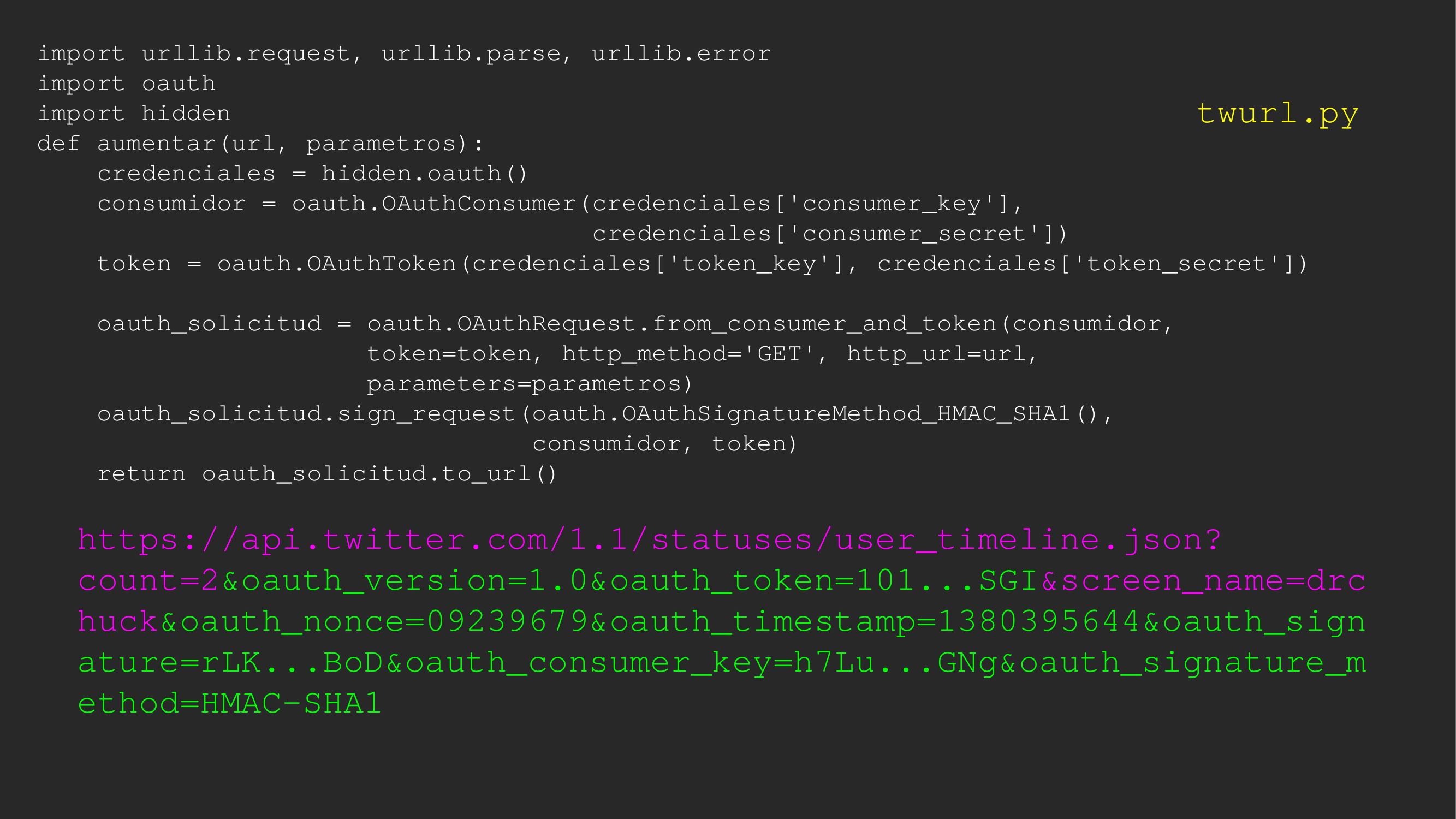

import urllib.request, urllib.parse, urllib.error
import oauth
import hidden
def aumentar(url, parametros):
    credenciales = hidden.oauth()
    consumidor = oauth.OAuthConsumer(credenciales['consumer_key'],
                                     credenciales['consumer_secret'])
    token = oauth.OAuthToken(credenciales['token_key'], credenciales['token_secret'])

    oauth_solicitud = oauth.OAuthRequest.from_consumer_and_token(consumidor,
                      token=token, http_method='GET', http_url=url,
                      parameters=parametros)
    oauth_solicitud.sign_request(oauth.OAuthSignatureMethod_HMAC_SHA1(),
                                 consumidor, token)
    return oauth_solicitud.to_url()
twurl.py
https://api.twitter.com/1.1/statuses/user_timeline.json?count=2&oauth_version=1.0&oauth_token=101...SGI&screen_name=drchuck&oauth_nonce=09239679&oauth_timestamp=1380395644&oauth_signature=rLK...BoD&oauth_consumer_key=h7Lu...GNg&oauth_signature_method=HMAC-SHA1